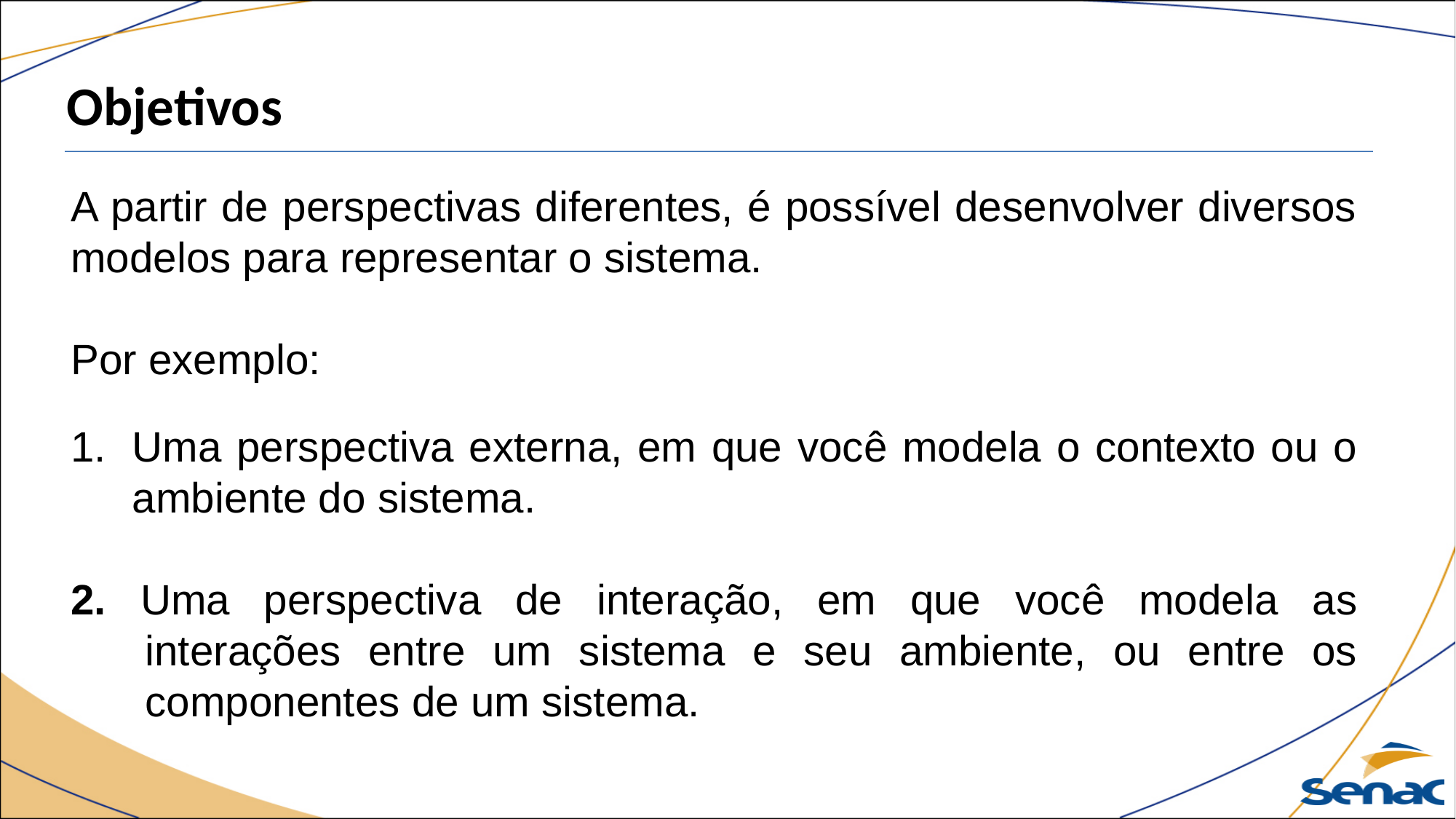

Objetivos
A partir de perspectivas diferentes, é possível desenvolver diversos modelos para representar o sistema.

Por exemplo:

Uma perspectiva externa, em que você modela o contexto ou o ambiente do sistema.

2. Uma perspectiva de interação, em que você modela as interações entre um sistema e seu ambiente, ou entre os componentes de um sistema.